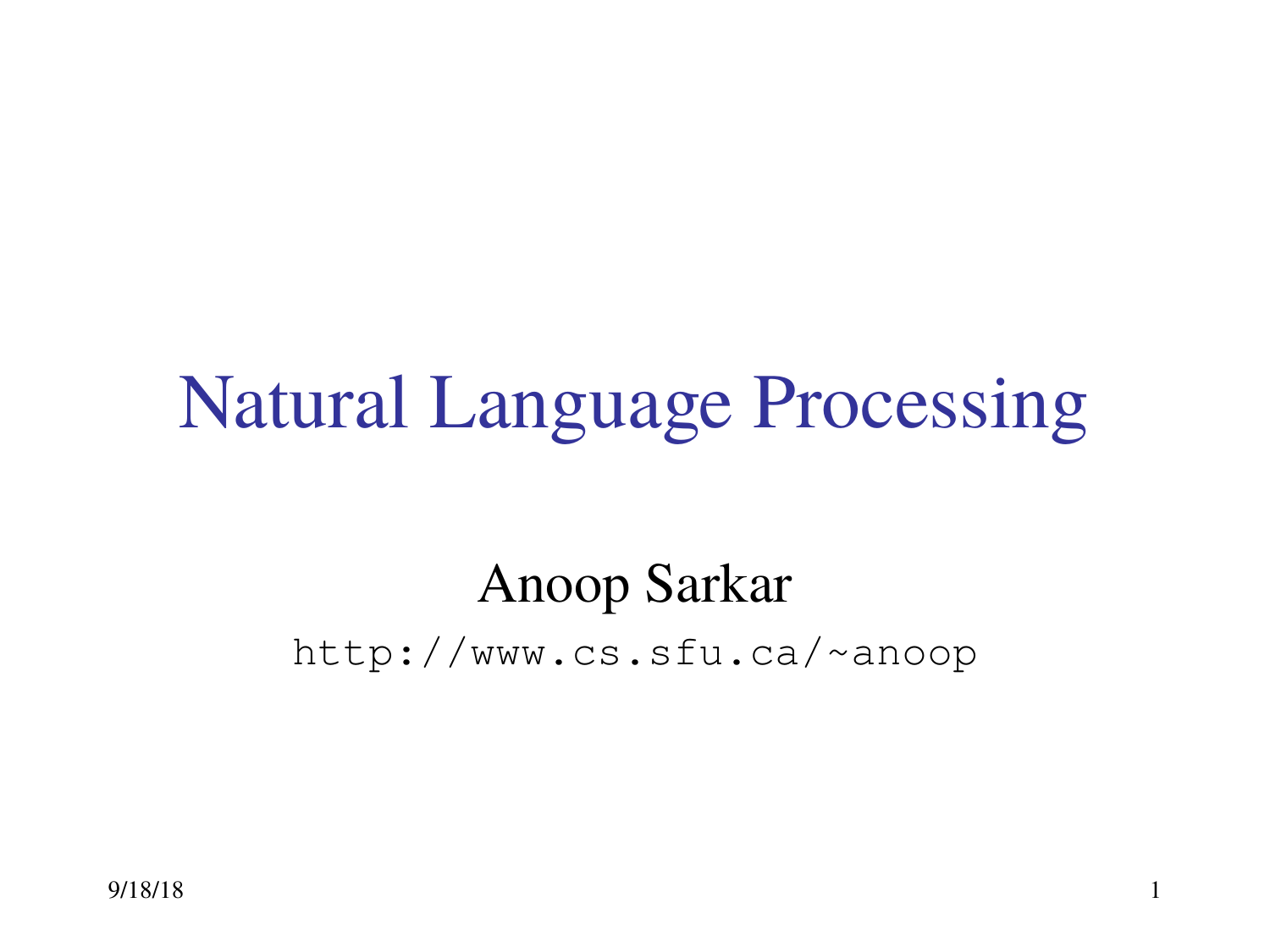

# Natural Language Processing
Anoop Sarkar
http://www.cs.sfu.ca/~anoop
9/18/18
1